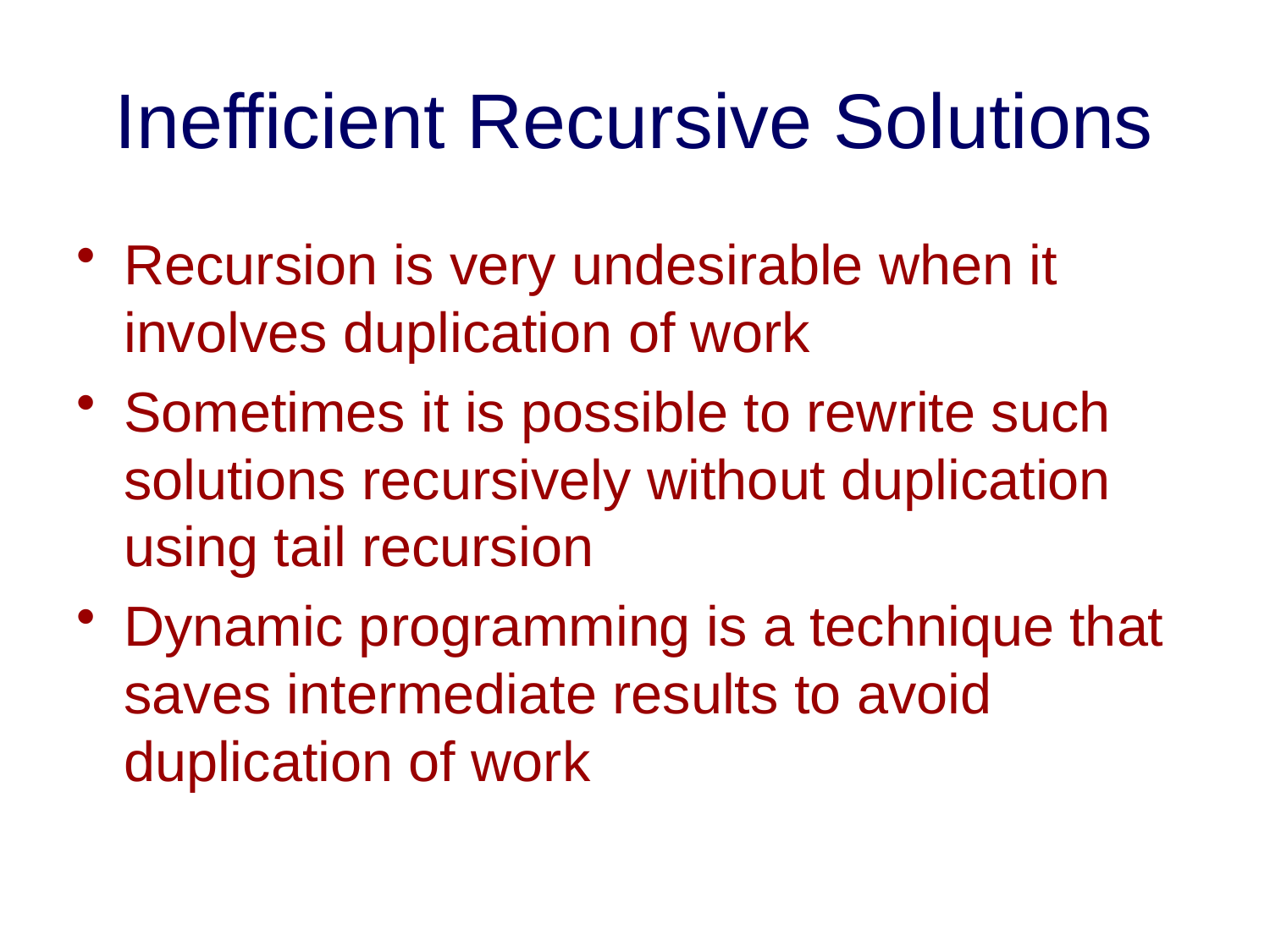

# Inefficient Recursive Solutions
Recursion is very undesirable when it involves duplication of work
Sometimes it is possible to rewrite such solutions recursively without duplication using tail recursion
Dynamic programming is a technique that saves intermediate results to avoid duplication of work